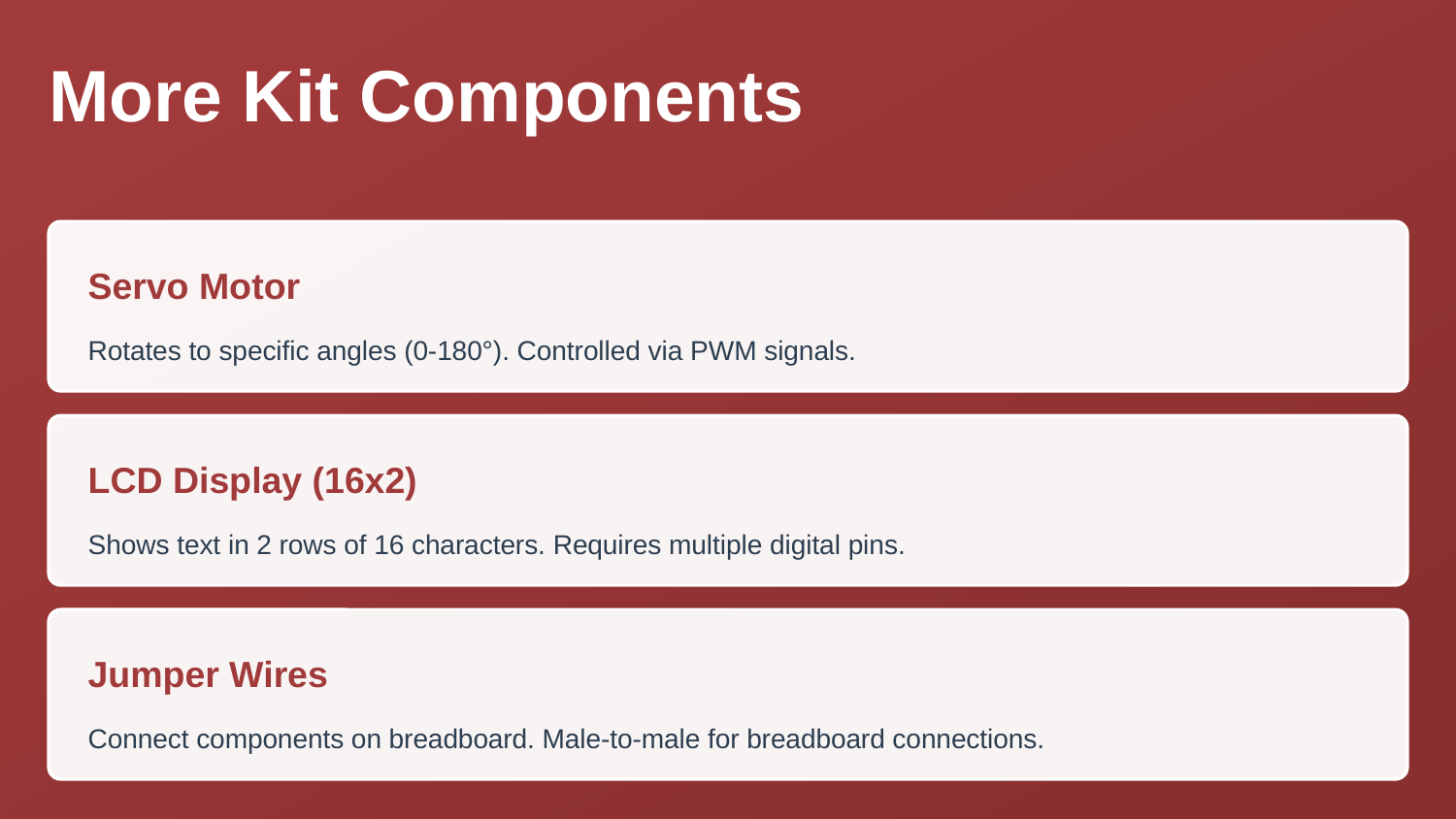

More Kit Components

Servo Motor
Rotates to specific angles (0-180°). Controlled via PWM signals.

LCD Display (16x2)
Shows text in 2 rows of 16 characters. Requires multiple digital pins.

Jumper Wires
Connect components on breadboard. Male-to-male for breadboard connections.